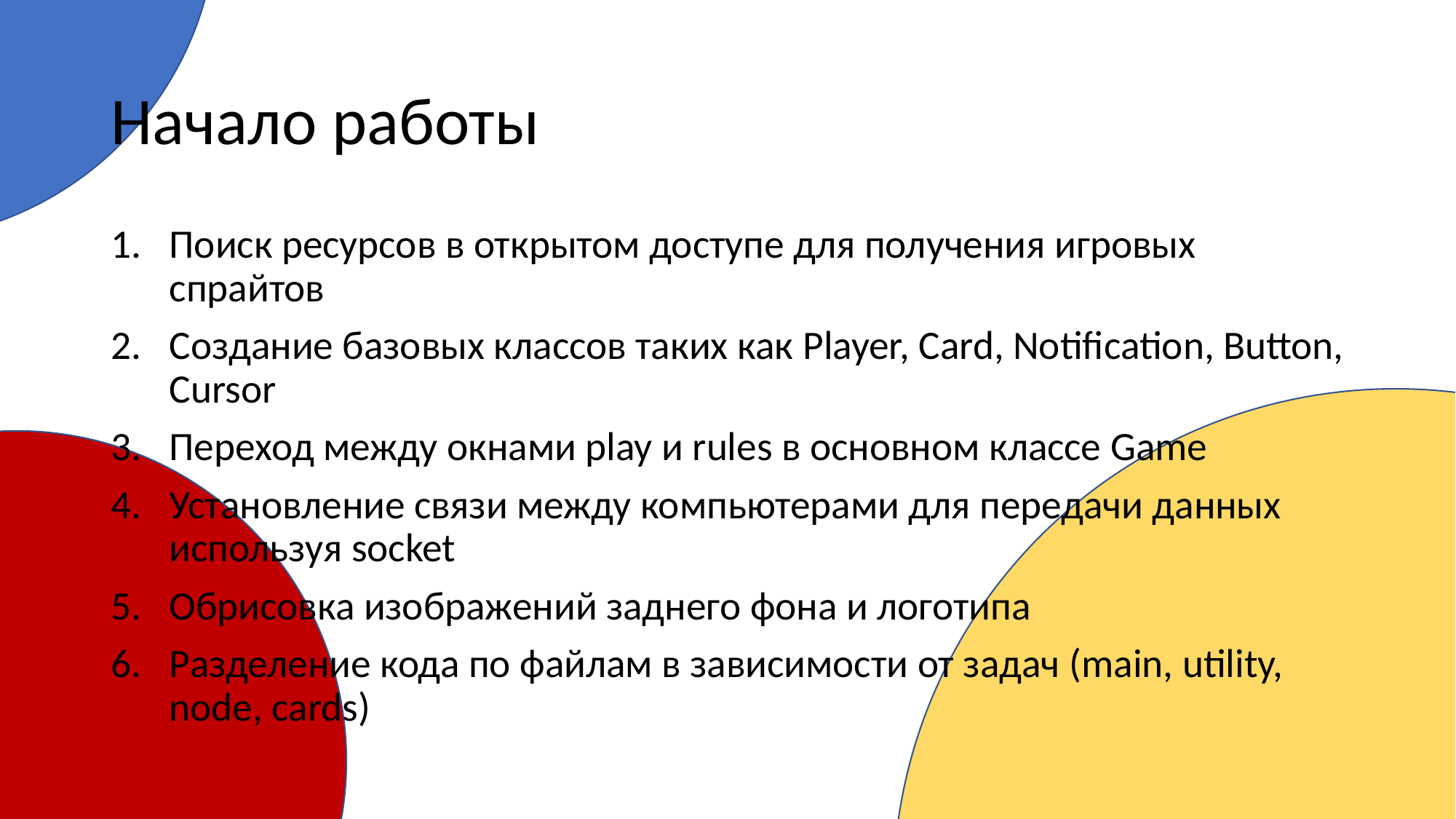

# Начало работы
Поиск ресурсов в открытом доступе для получения игровых спрайтов
Создание базовых классов таких как Player, Card, Notification, Button, Cursor
Переход между окнами play и rules в основном классе Game
Установление связи между компьютерами для передачи данных используя socket
Обрисовка изображений заднего фона и логотипа
Разделение кода по файлам в зависимости от задач (main, utility, node, cards)